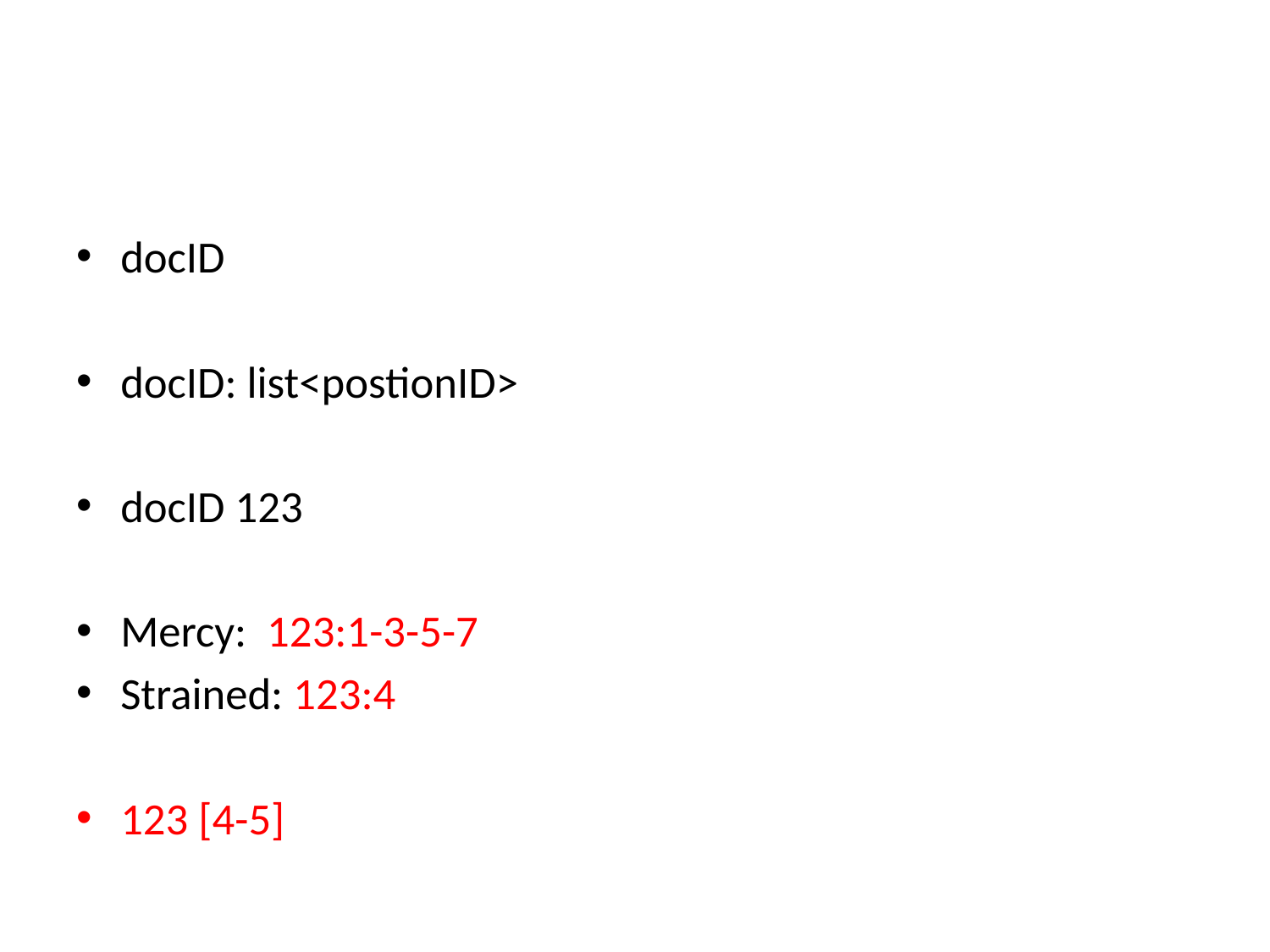

#
docID

docID: list<postionID>

docID 123

Mercy:  123:1-3-5-7
Strained: 123:4

123 [4-5]